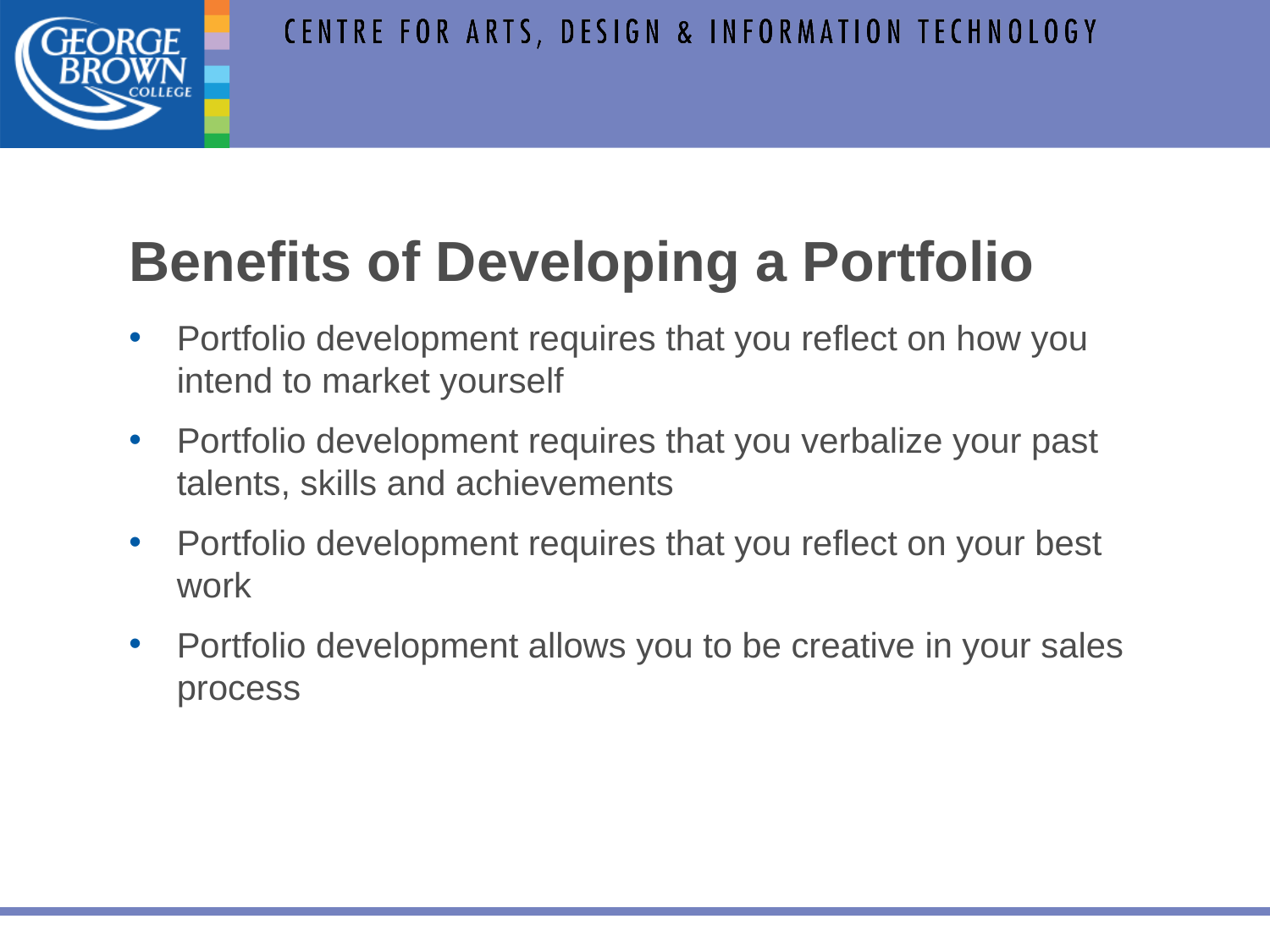

Benefits of Developing a Portfolio
Portfolio development requires that you reflect on how you intend to market yourself
Portfolio development requires that you verbalize your past talents, skills and achievements
Portfolio development requires that you reflect on your best work
Portfolio development allows you to be creative in your sales process